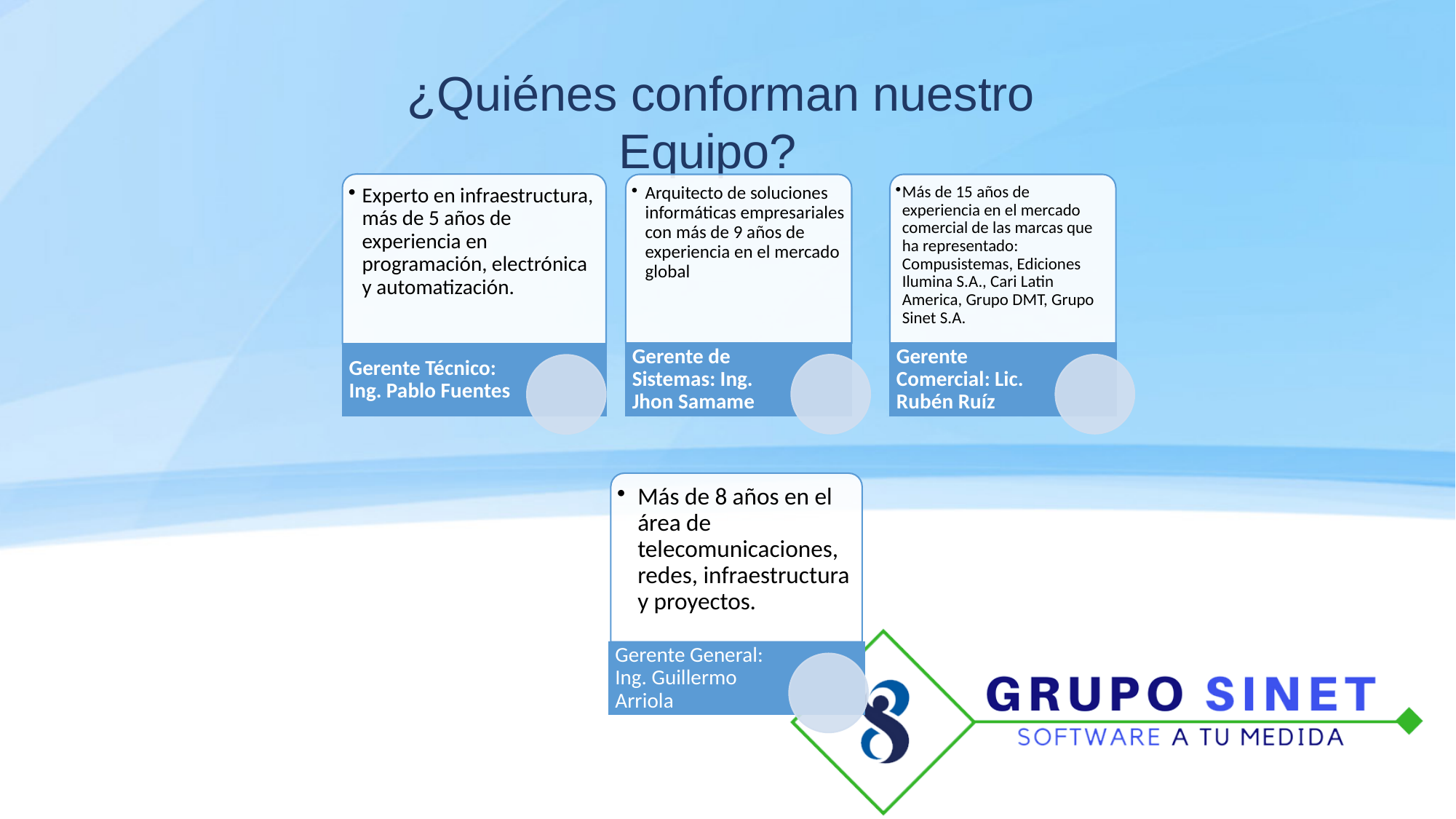

¿Quiénes conforman nuestro Equipo?
Experto en infraestructura, más de 5 años de experiencia en programación, electrónica y automatización.
Gerente Técnico: Ing. Pablo Fuentes
Arquitecto de soluciones informáticas empresariales con más de 9 años de experiencia en el mercado global
Gerente de Sistemas: Ing. Jhon Samame
Más de 15 años de experiencia en el mercado comercial de las marcas que ha representado: Compusistemas, Ediciones Ilumina S.A., Cari Latin America, Grupo DMT, Grupo Sinet S.A.
Gerente Comercial: Lic. Rubén Ruíz
Más de 8 años en el área de telecomunicaciones, redes, infraestructura y proyectos.
Gerente General: Ing. Guillermo Arriola